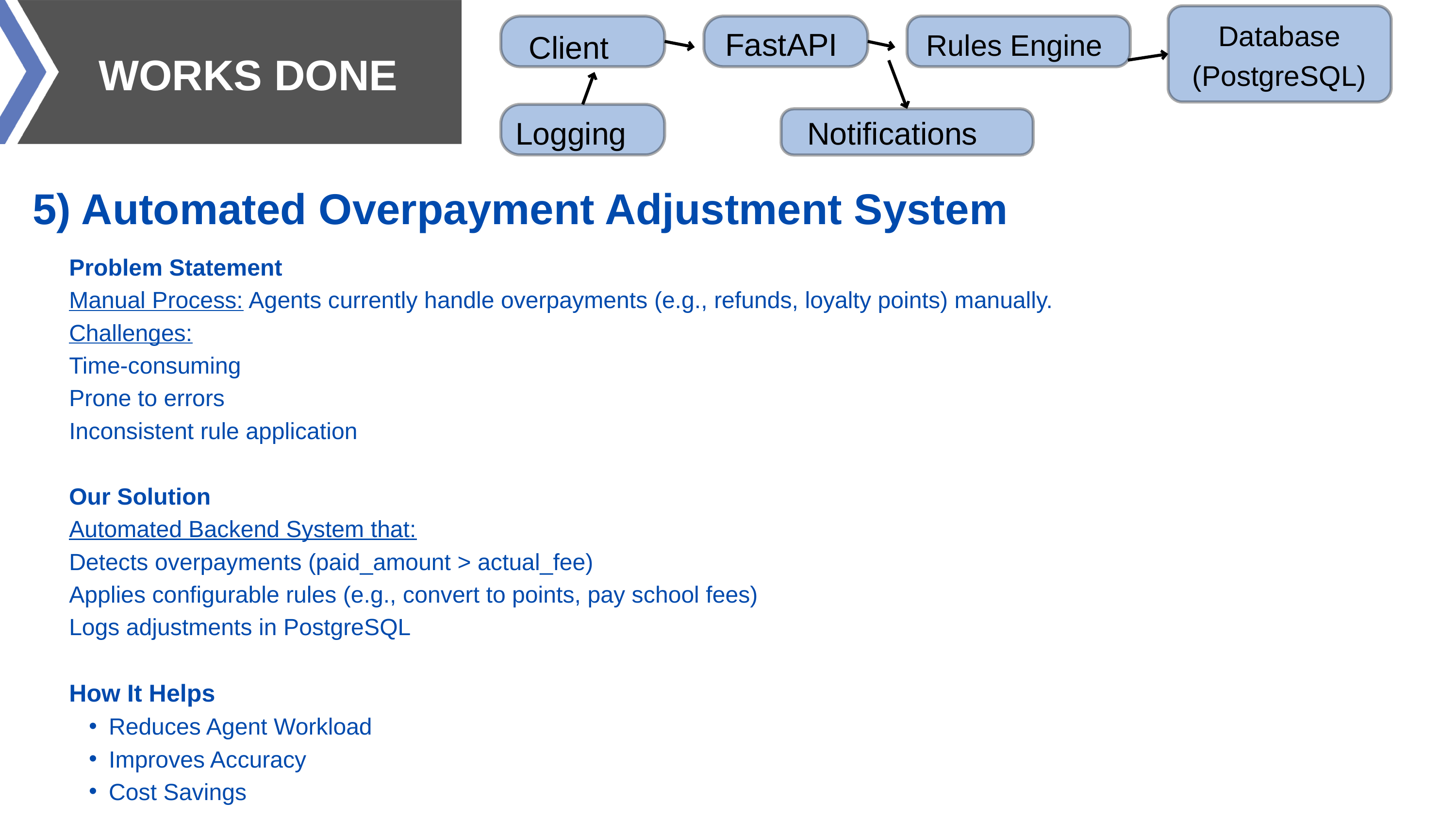

Database
(PostgreSQL)

FastAPI
Rules Engine
Client
WORKS DONE

Notifications
Logging

5) Automated Overpayment Adjustment System

Problem Statement
Manual Process: Agents currently handle overpayments (e.g., refunds, loyalty points) manually.
Challenges:
Time-consuming
Prone to errors
Inconsistent rule application

Our Solution
Automated Backend System that:
Detects overpayments (paid_amount > actual_fee)
Applies configurable rules (e.g., convert to points, pay school fees)
Logs adjustments in PostgreSQL

How It Helps
Reduces Agent Workload
Improves Accuracy
Cost Savings